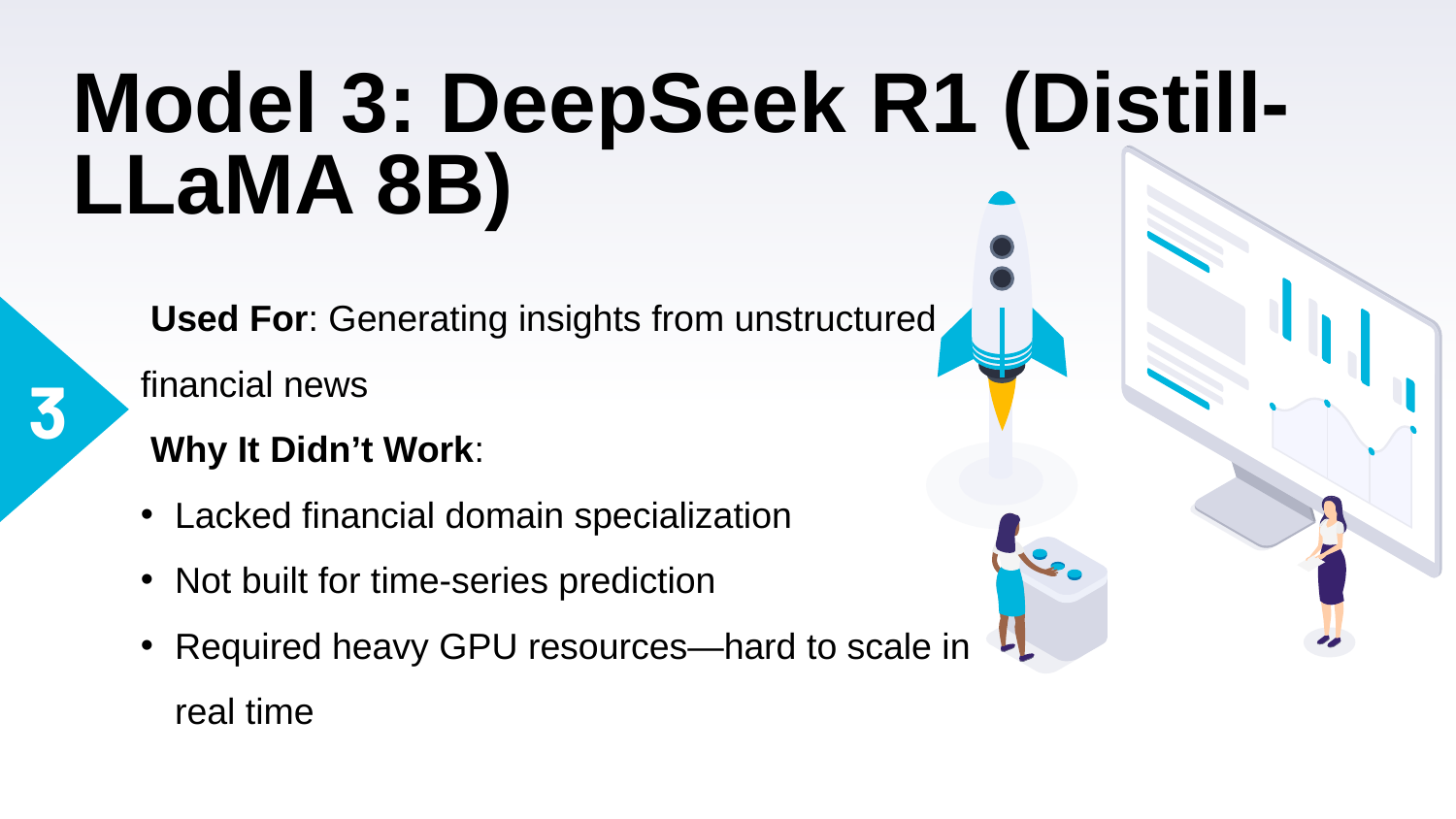

# Model 3: DeepSeek R1 (Distill-LLaMA 8B)

 Used For: Generating insights from unstructured financial news
 Why It Didn’t Work:
Lacked financial domain specialization
Not built for time-series prediction
Required heavy GPU resources—hard to scale in real time
3